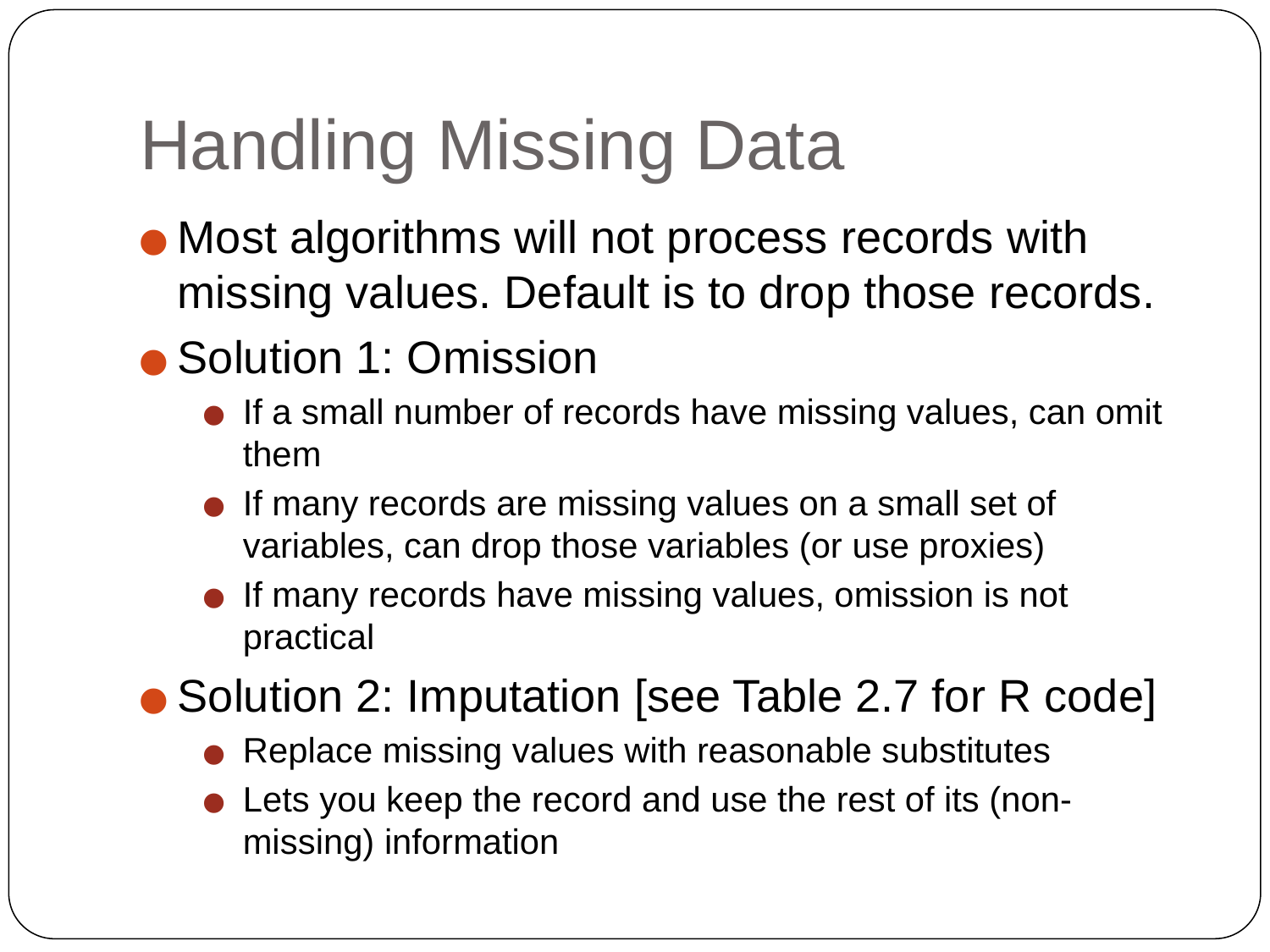

# Handling Missing Data
Most algorithms will not process records with missing values. Default is to drop those records.
Solution 1: Omission
If a small number of records have missing values, can omit them
If many records are missing values on a small set of variables, can drop those variables (or use proxies)
If many records have missing values, omission is not practical
Solution 2: Imputation [see Table 2.7 for R code]
Replace missing values with reasonable substitutes
Lets you keep the record and use the rest of its (non-missing) information